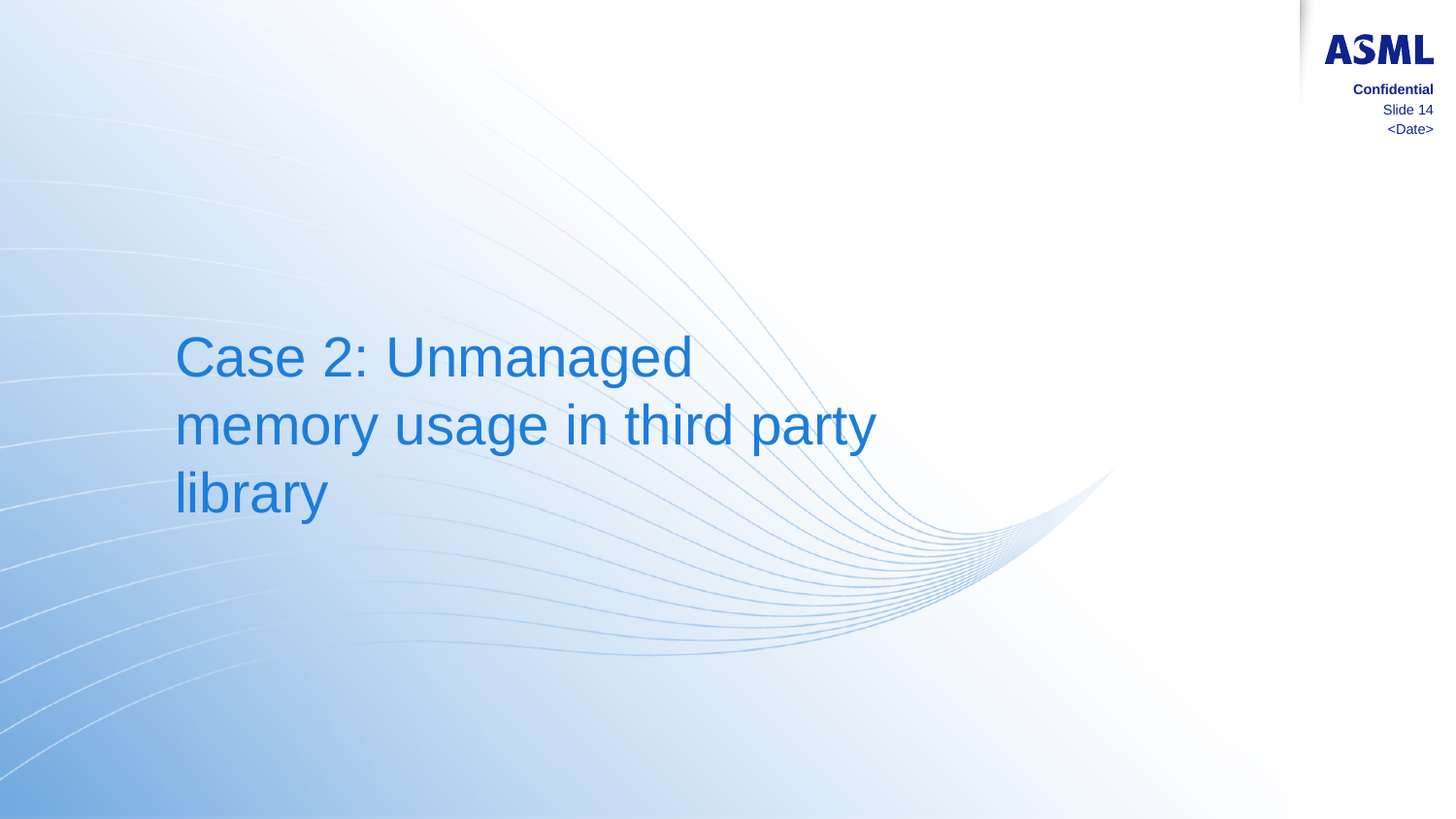

Confidential
Slide 14
<Date>
Case 2: Unmanaged memory usage in third party library